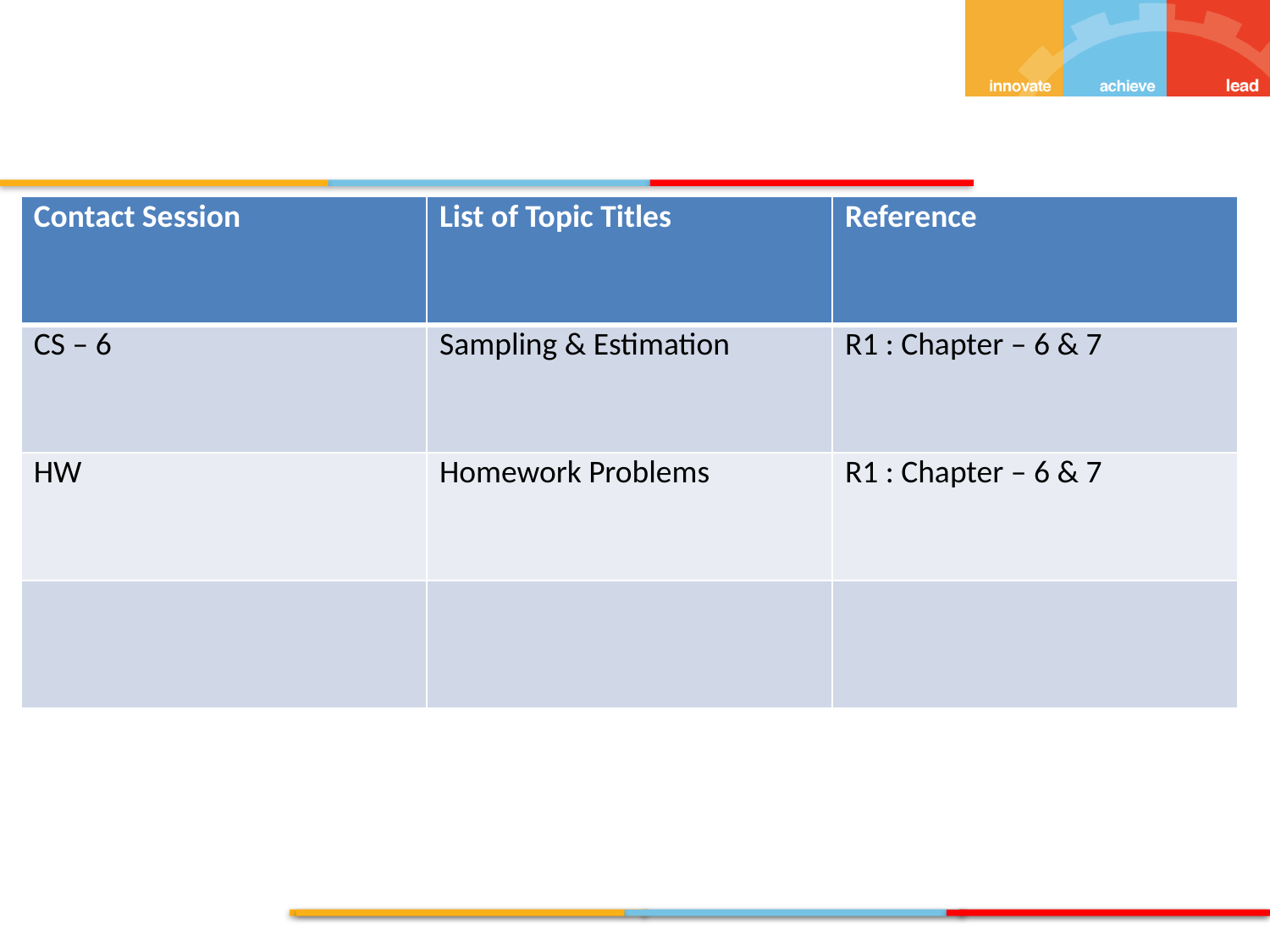

| Contact Session | List of Topic Titles | Reference |
| --- | --- | --- |
| CS – 6 | Sampling & Estimation | R1 : Chapter – 6 & 7 |
| HW | Homework Problems | R1 : Chapter – 6 & 7 |
|  |  |  |